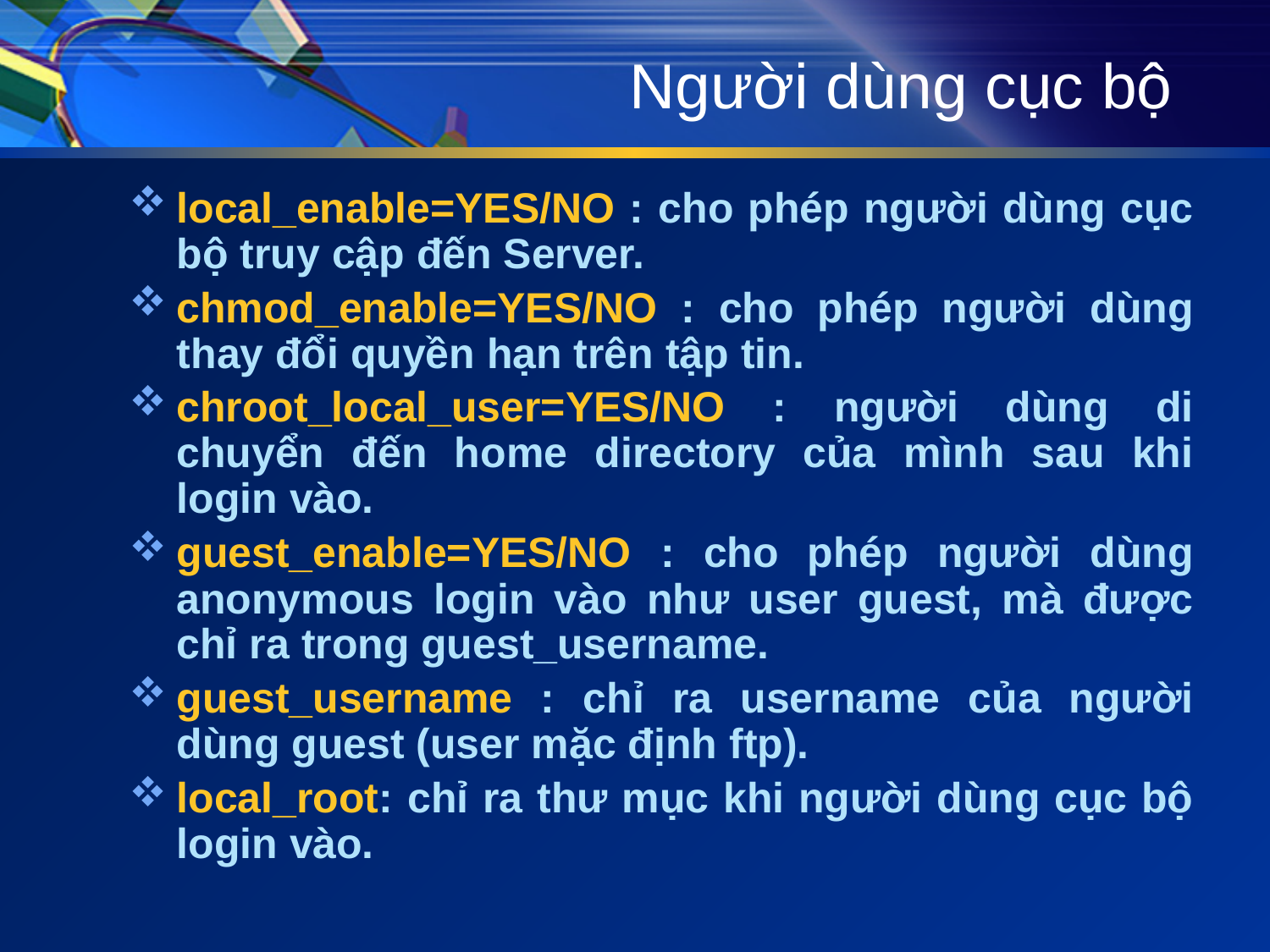

# Người dùng cục bộ
local_enable=YES/NO : cho phép người dùng cục bộ truy cập đến Server.
chmod_enable=YES/NO : cho phép người dùng thay đổi quyền hạn trên tập tin.
chroot_local_user=YES/NO : người dùng di chuyển đến home directory của mình sau khi login vào.
guest_enable=YES/NO : cho phép người dùng anonymous login vào như user guest, mà được chỉ ra trong guest_username.
guest_username : chỉ ra username của người dùng guest (user mặc định ftp).
local_root: chỉ ra thư mục khi người dùng cục bộ login vào.